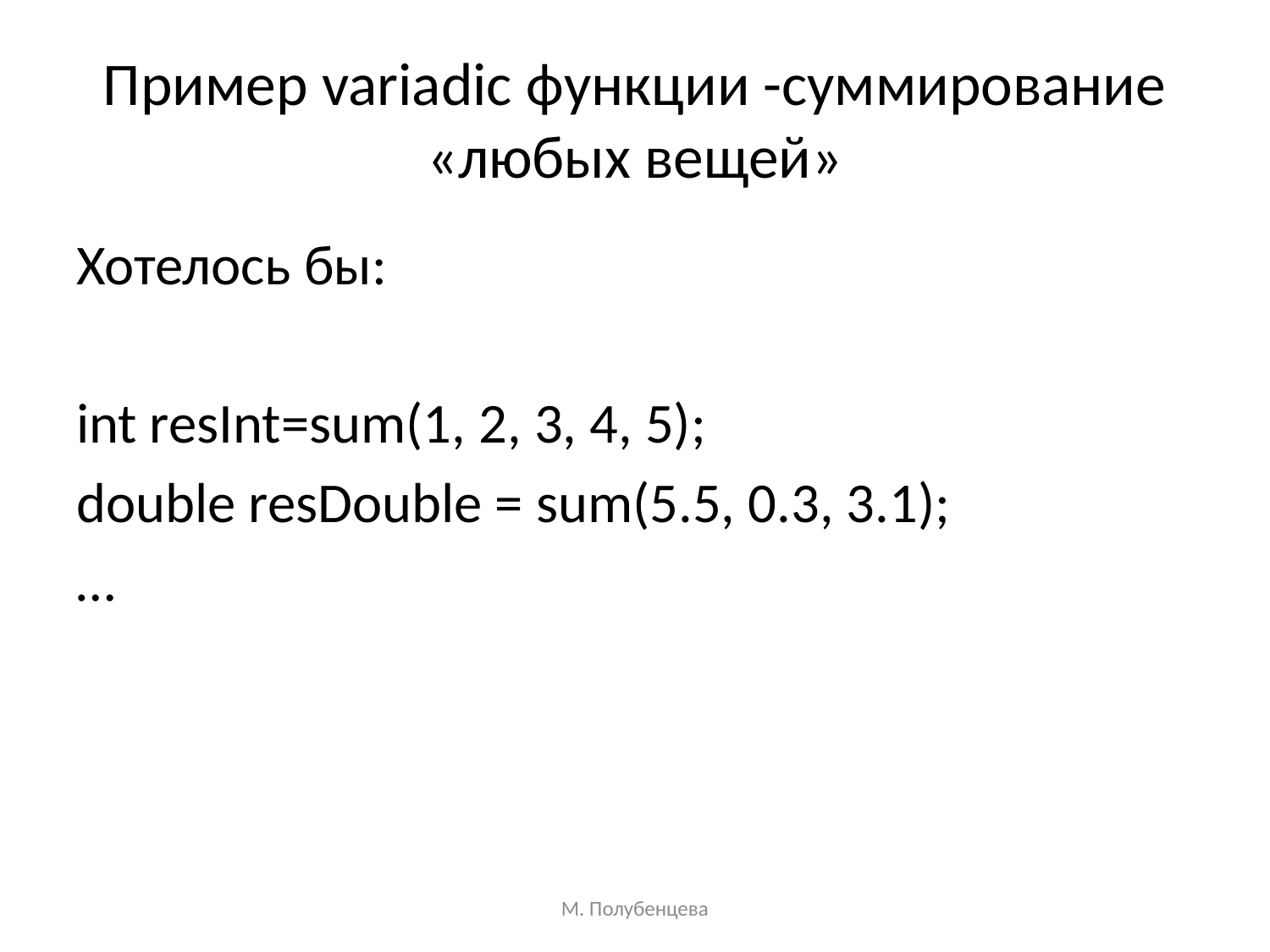

# Пример variadic функции -суммирование «любых вещей»
Хотелось бы:

int resInt=sum(1, 2, 3, 4, 5);
double resDouble = sum(5.5, 0.3, 3.1);
…
М. Полубенцева